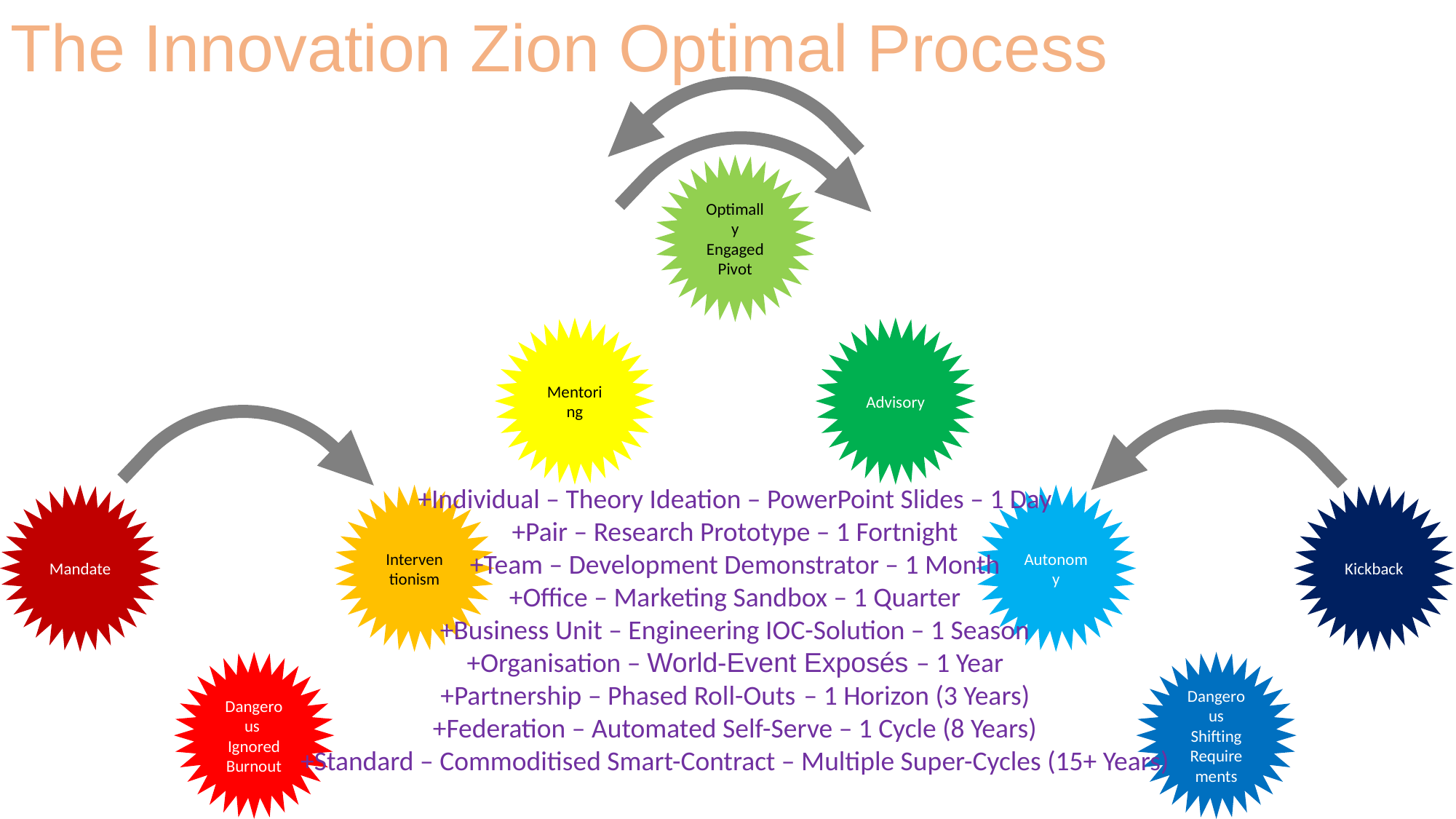

The Innovation Zion Optimal Process

Optimally Engaged Pivot
Mentoring
Advisory

+Individual – Theory Ideation – PowerPoint Slides – 1 Day
+Pair – Research Prototype – 1 Fortnight
+Team – Development Demonstrator – 1 Month
+Office – Marketing Sandbox – 1 Quarter
+Business Unit – Engineering IOC-Solution – 1 Season
+Organisation – World-Event Exposés – 1 Year
+Partnership – Phased Roll-Outs – 1 Horizon (3 Years)
+Federation – Automated Self-Serve – 1 Cycle (8 Years)
+Standard – Commoditised Smart-Contract – Multiple Super-Cycles (15+ Years)
Mandate
Interventionism
Autonomy
Kickback
Dangerous  Ignored Burnout
Dangerous Shifting
Requirements